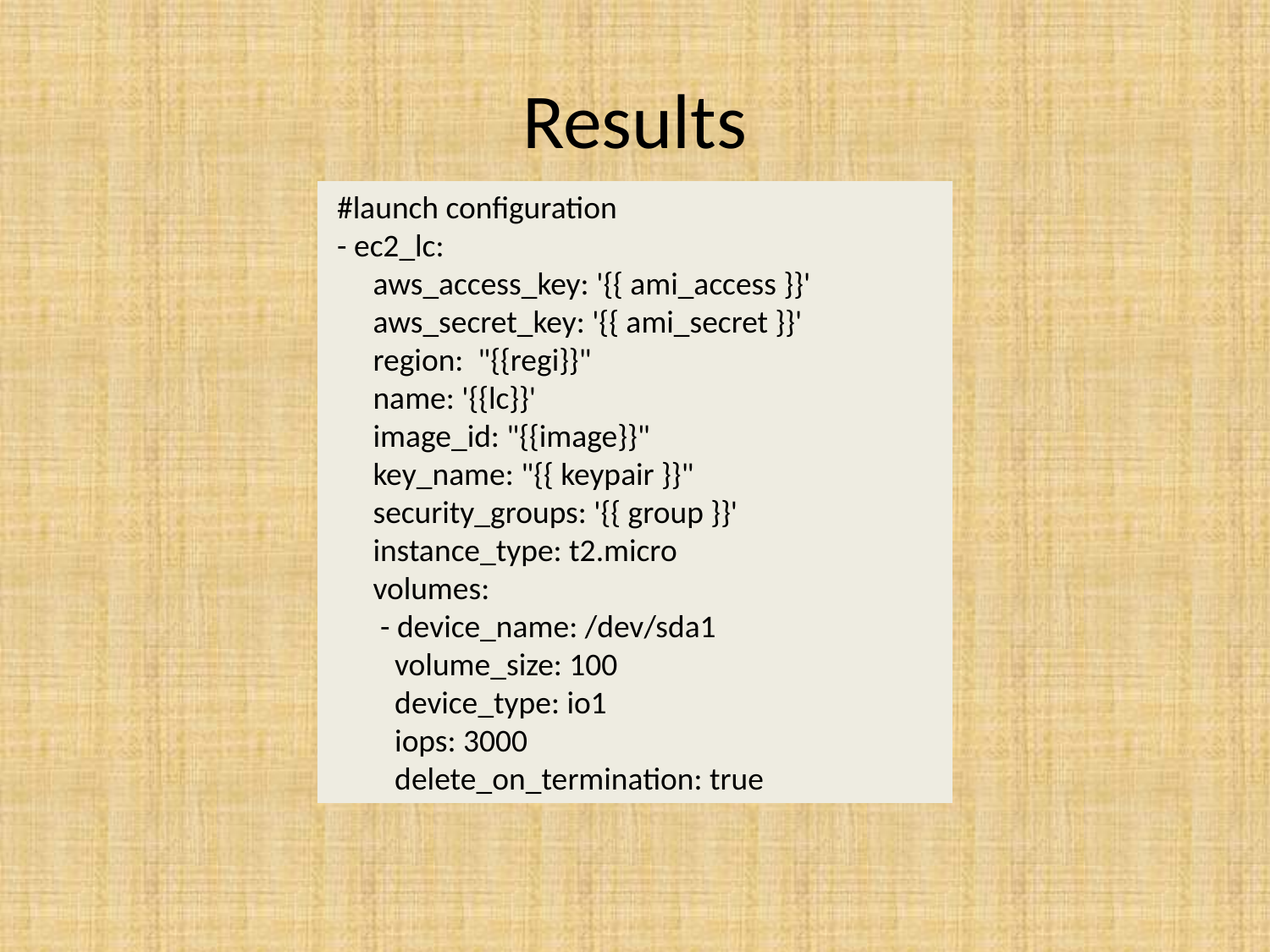

# Results
 #launch configuration
 - ec2_lc:
      aws_access_key: '{{ ami_access }}'
      aws_secret_key: '{{ ami_secret }}'
      region:  "{{regi}}"
      name: '{{lc}}'
      image_id: "{{image}}"
      key_name: "{{ keypair }}"
      security_groups: '{{ group }}'
      instance_type: t2.micro
      volumes:
       - device_name: /dev/sda1
         volume_size: 100
         device_type: io1
         iops: 3000
         delete_on_termination: true